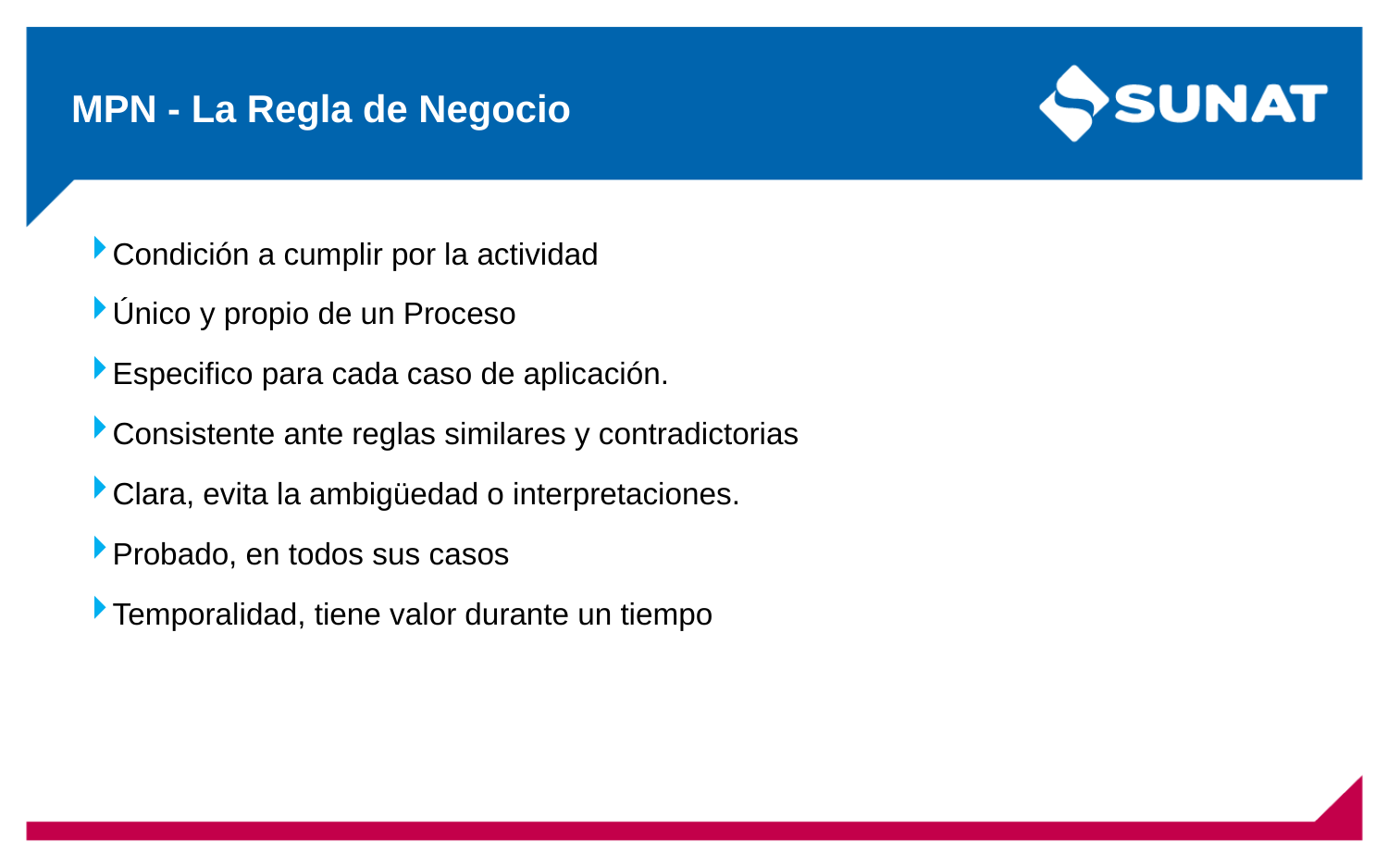

# MPN - La Regla de Negocio
Condición a cumplir por la actividad
Único y propio de un Proceso
Especifico para cada caso de aplicación.
Consistente ante reglas similares y contradictorias
Clara, evita la ambigüedad o interpretaciones.
Probado, en todos sus casos
Temporalidad, tiene valor durante un tiempo